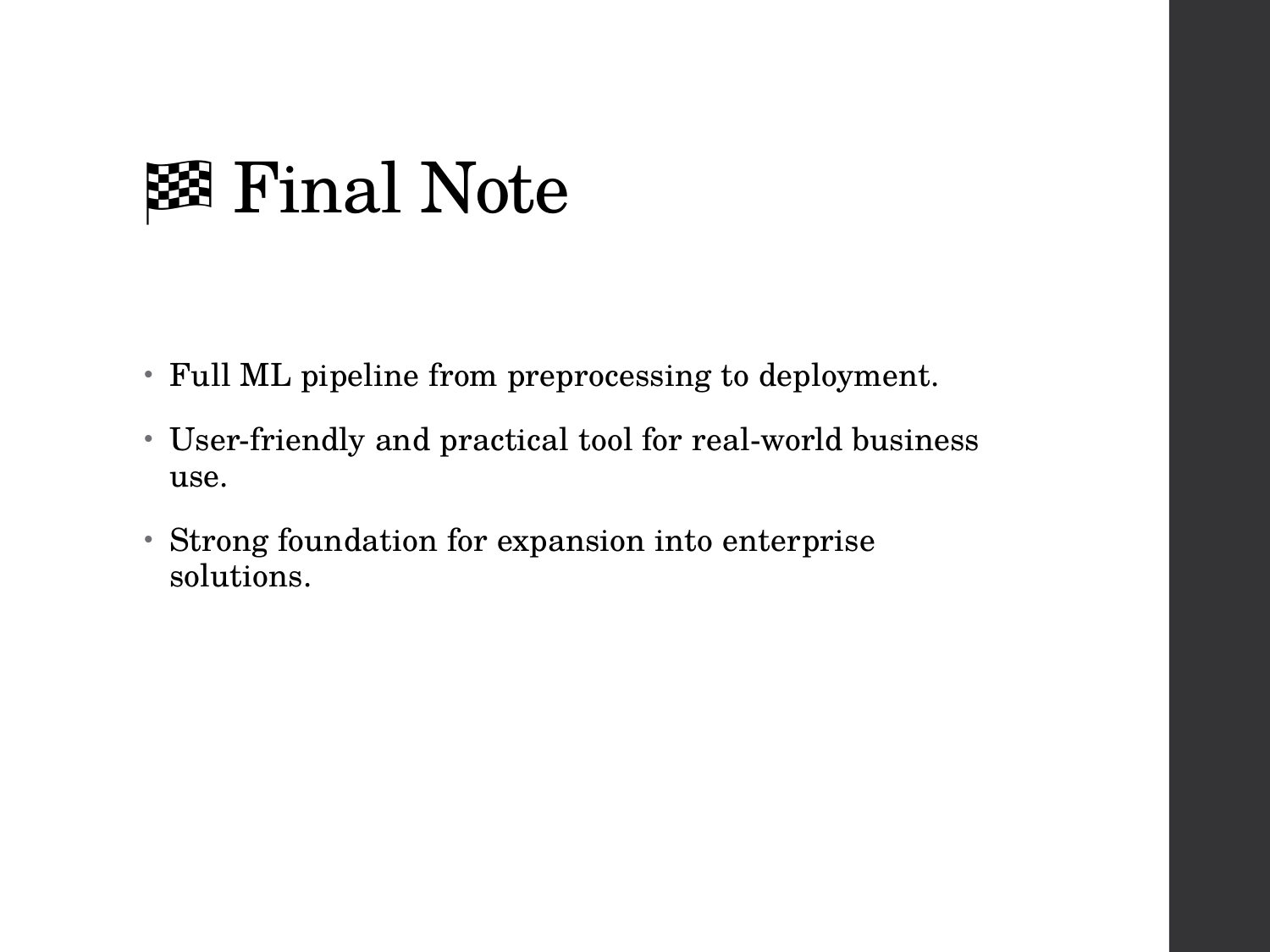

# 🏁 Final Note
Full ML pipeline from preprocessing to deployment.
User-friendly and practical tool for real-world business use.
Strong foundation for expansion into enterprise solutions.